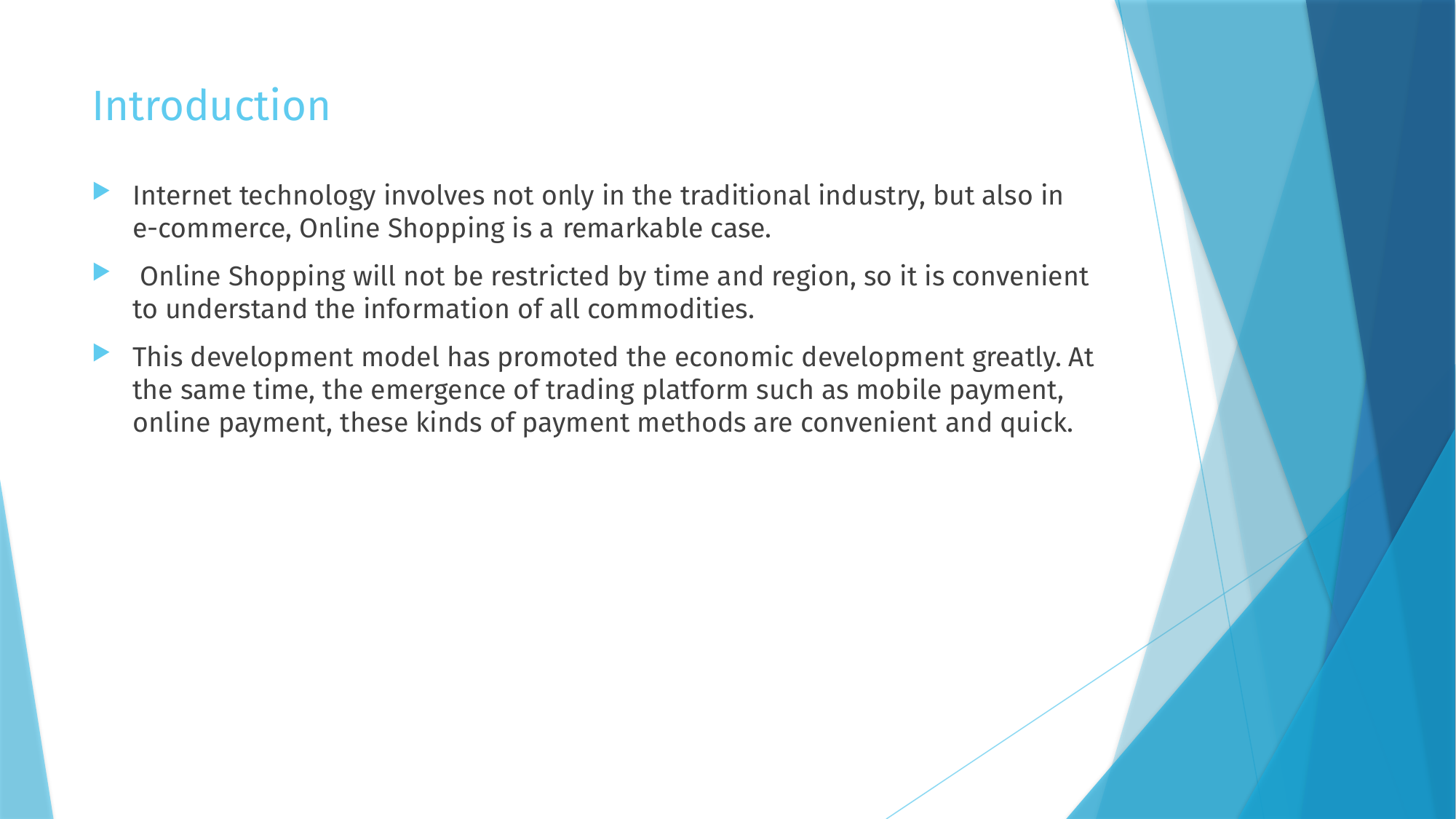

# Introduction
Internet technology involves not only in the traditional industry, but also in e-commerce, Online Shopping is a remarkable case.
 Online Shopping will not be restricted by time and region, so it is convenient to understand the information of all commodities.
This development model has promoted the economic development greatly. At the same time, the emergence of trading platform such as mobile payment, online payment, these kinds of payment methods are convenient and quick.